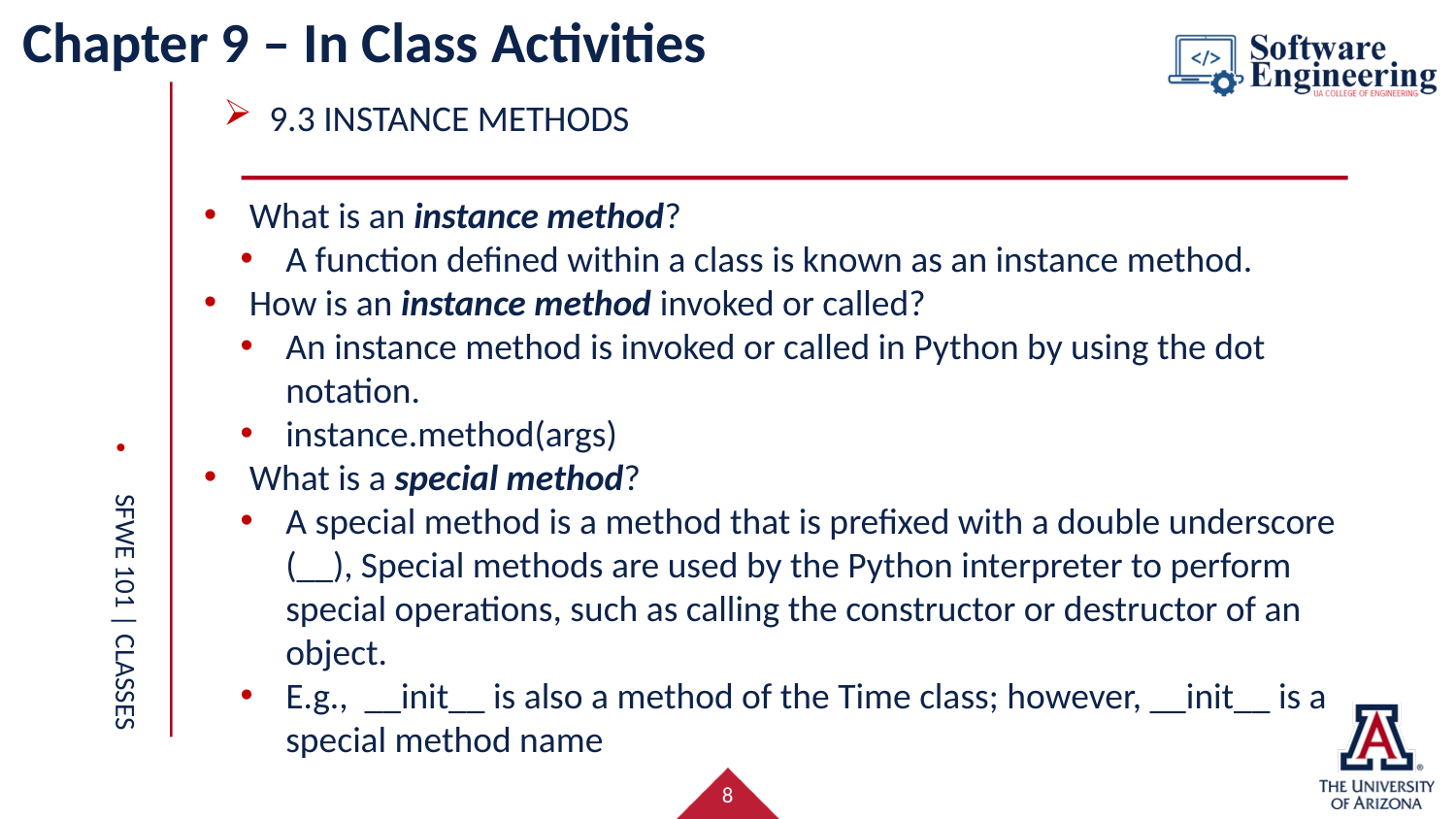

# Chapter 9 – In Class Activities
9.3 Instance Methods
What is an instance method?
A function defined within a class is known as an instance method.
How is an instance method invoked or called?
An instance method is invoked or called in Python by using the dot notation.
instance.method(args)
What is a special method?
A special method is a method that is prefixed with a double underscore (__), Special methods are used by the Python interpreter to perform special operations, such as calling the constructor or destructor of an object.
E.g.,  __init__ is also a method of the Time class; however, __init__ is a special method name

SFWE 101 | classes